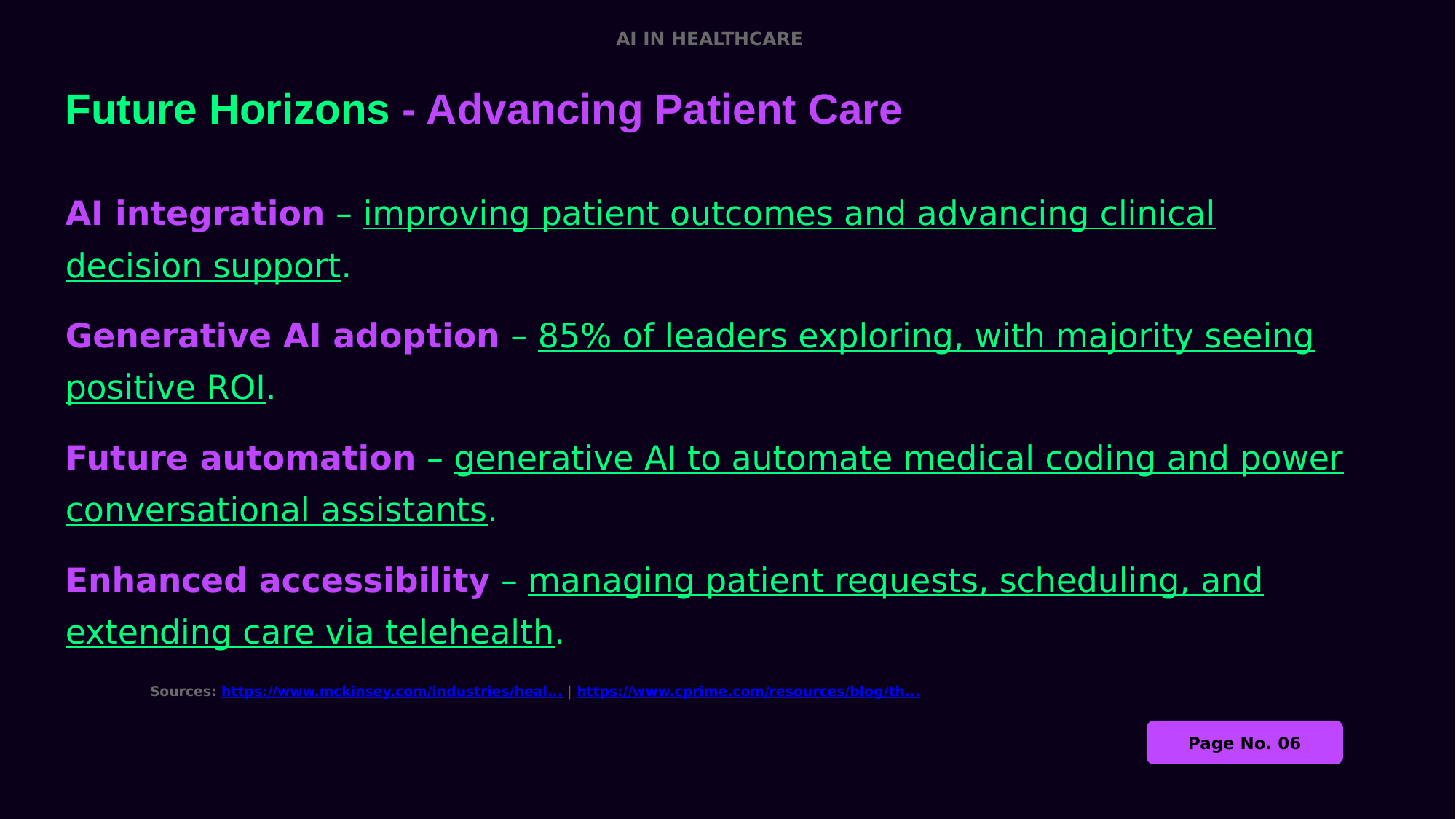

AI IN HEALTHCARE
Future Horizons - Advancing Patient Care
AI integration – improving patient outcomes and advancing clinical decision support.
Generative AI adoption – 85% of leaders exploring, with majority seeing positive ROI.
Future automation – generative AI to automate medical coding and power conversational assistants.
Enhanced accessibility – managing patient requests, scheduling, and extending care via telehealth.
Sources: https://www.mckinsey.com/industries/heal... | https://www.cprime.com/resources/blog/th...
Page No. 06